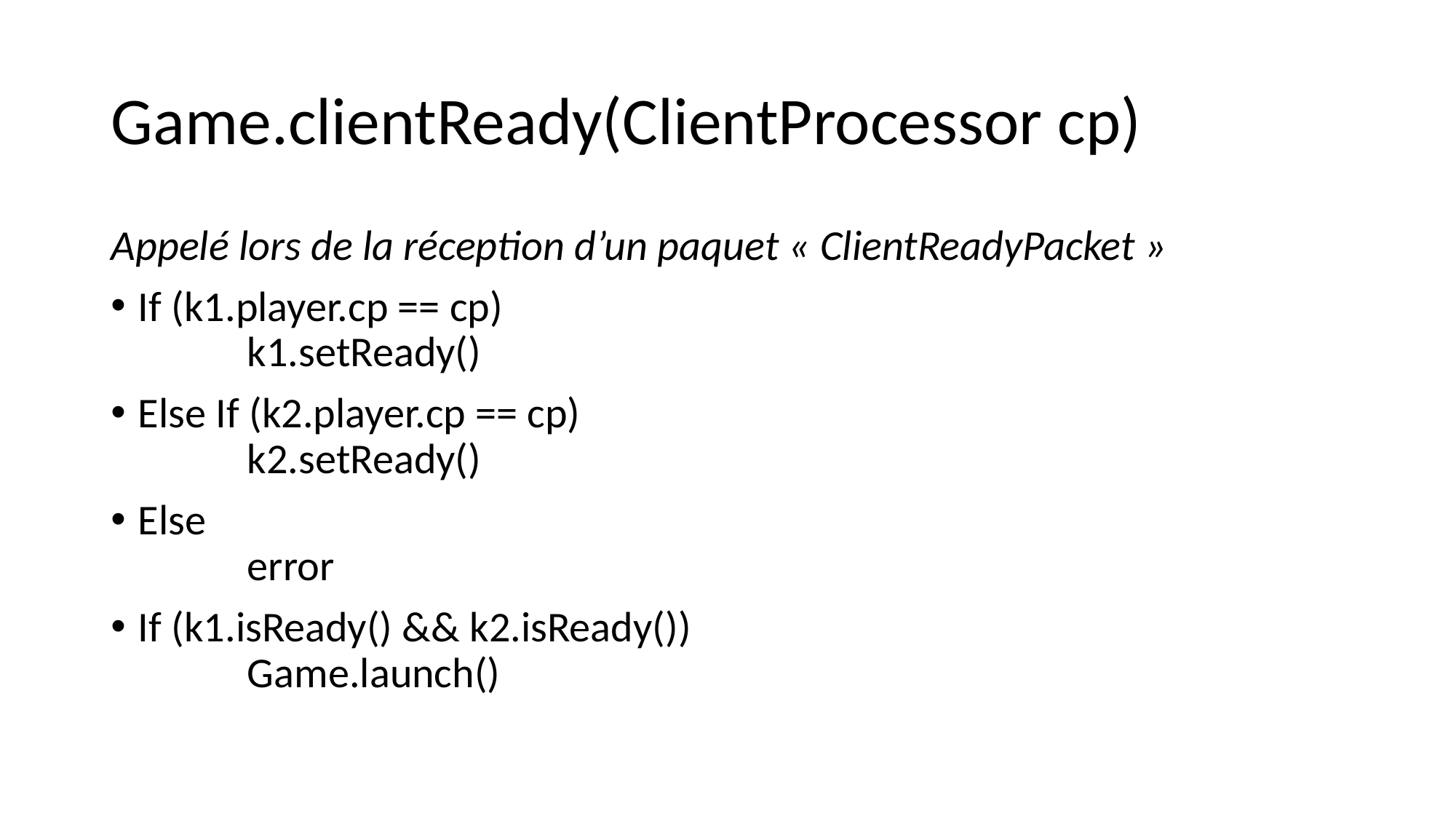

# Game.clientReady(ClientProcessor cp)
Appelé lors de la réception d’un paquet « ClientReadyPacket »
If (k1.player.cp == cp)
	k1.setReady()
Else If (k2.player.cp == cp)
	k2.setReady()
Else
	error
If (k1.isReady() && k2.isReady())
	Game.launch()